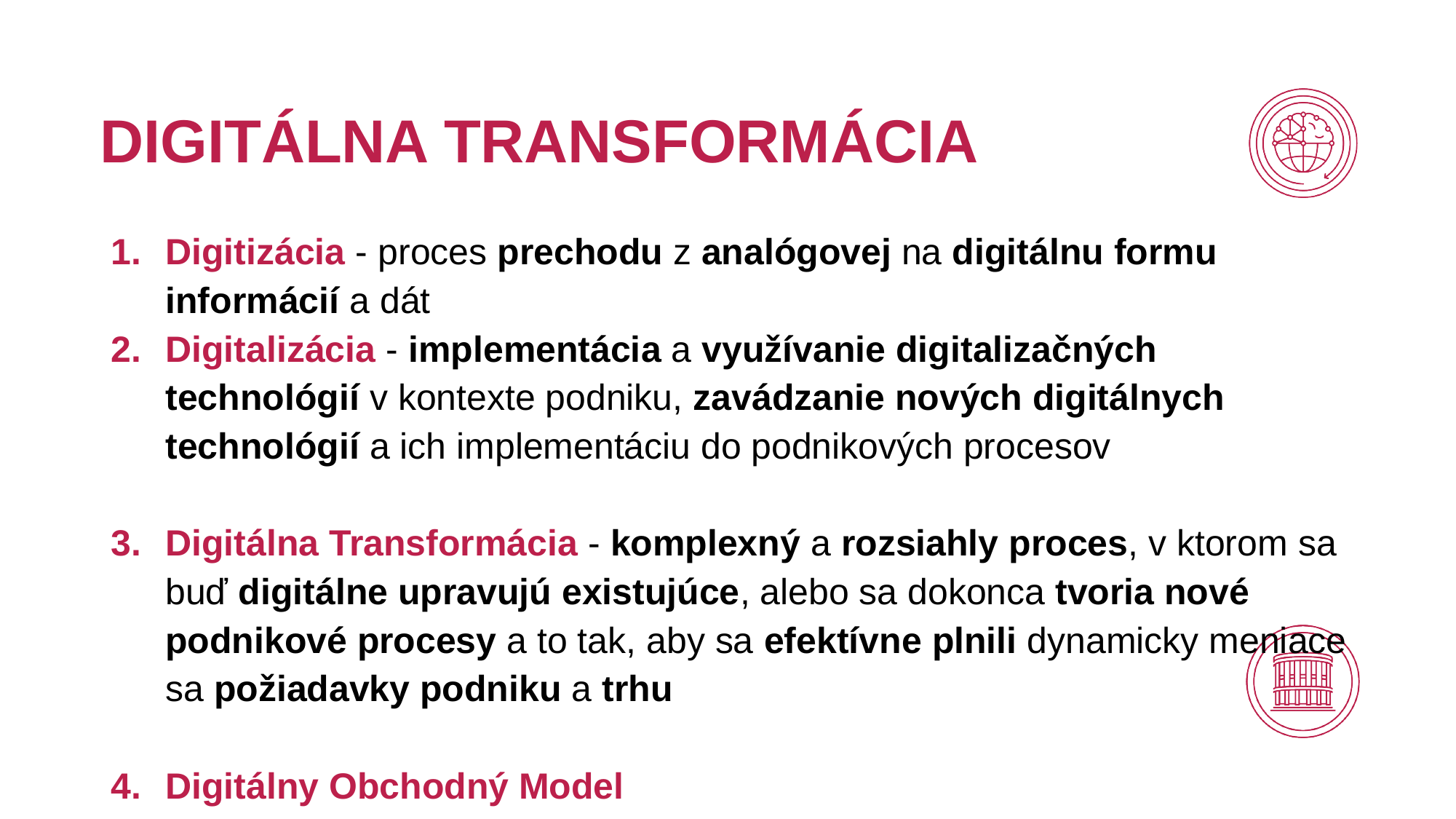

# DIGITÁLNA TRANSFORMÁCIA
Digitizácia - proces prechodu z analógovej na digitálnu formu informácií a dát
Digitalizácia - implementácia a využívanie digitalizačných technológií v kontexte podniku, zavádzanie nových digitálnych technológií a ich implementáciu do podnikových procesov

Digitálna Transformácia - komplexný a rozsiahly proces, v ktorom sa buď digitálne upravujú existujúce, alebo sa dokonca tvoria nové podnikové procesy a to tak, aby sa efektívne plnili dynamicky meniace sa požiadavky podniku a trhu

Digitálny Obchodný Model